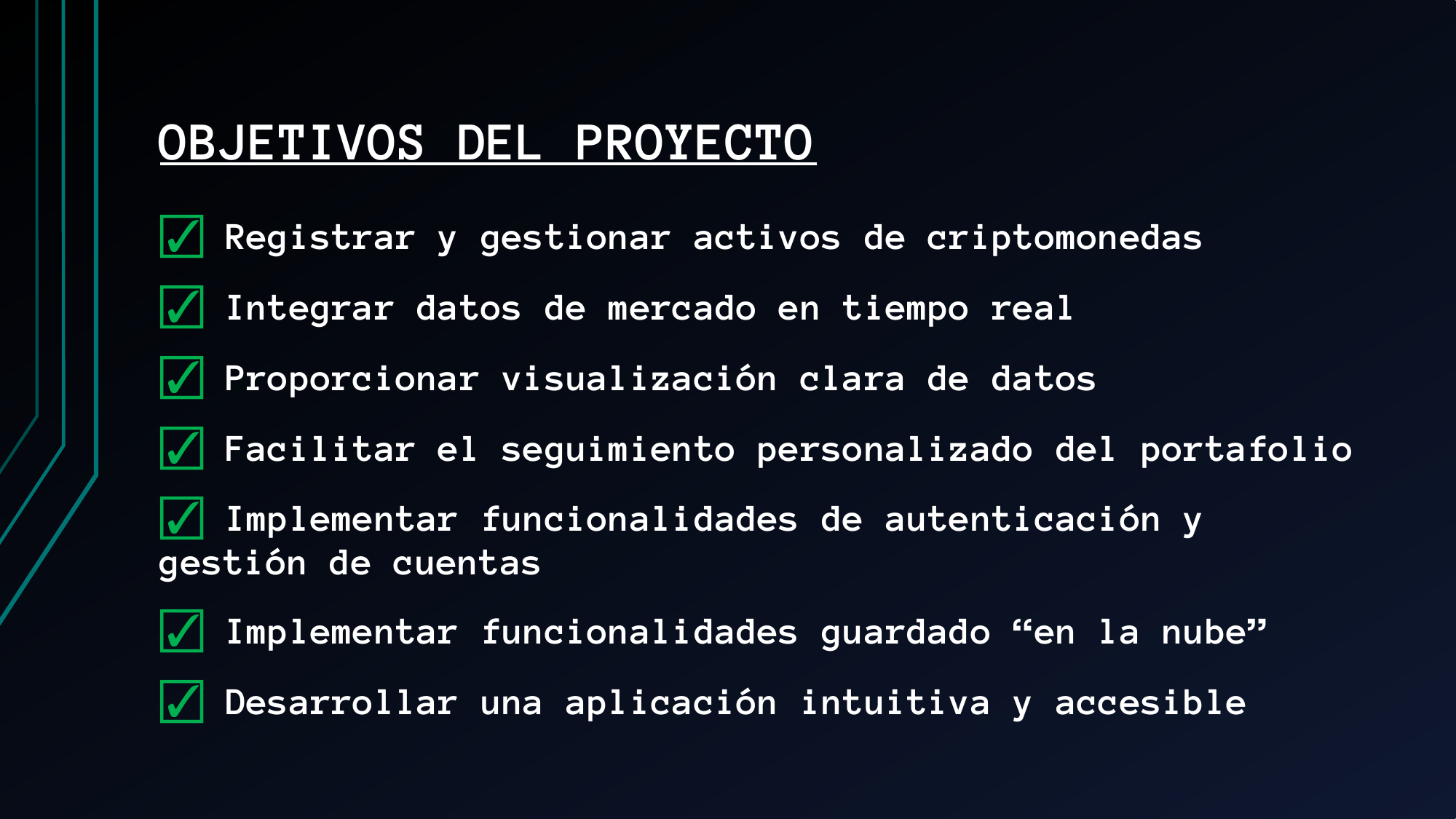

# OBJETIVOS DEL PROYECTO
☑ Registrar y gestionar activos de criptomonedas
☑ Integrar datos de mercado en tiempo real
☑ Proporcionar visualización clara de datos
☑ Facilitar el seguimiento personalizado del portafolio
☑ Implementar funcionalidades de autenticación y gestión de cuentas
☑ Implementar funcionalidades guardado “en la nube”
☑ Desarrollar una aplicación intuitiva y accesible